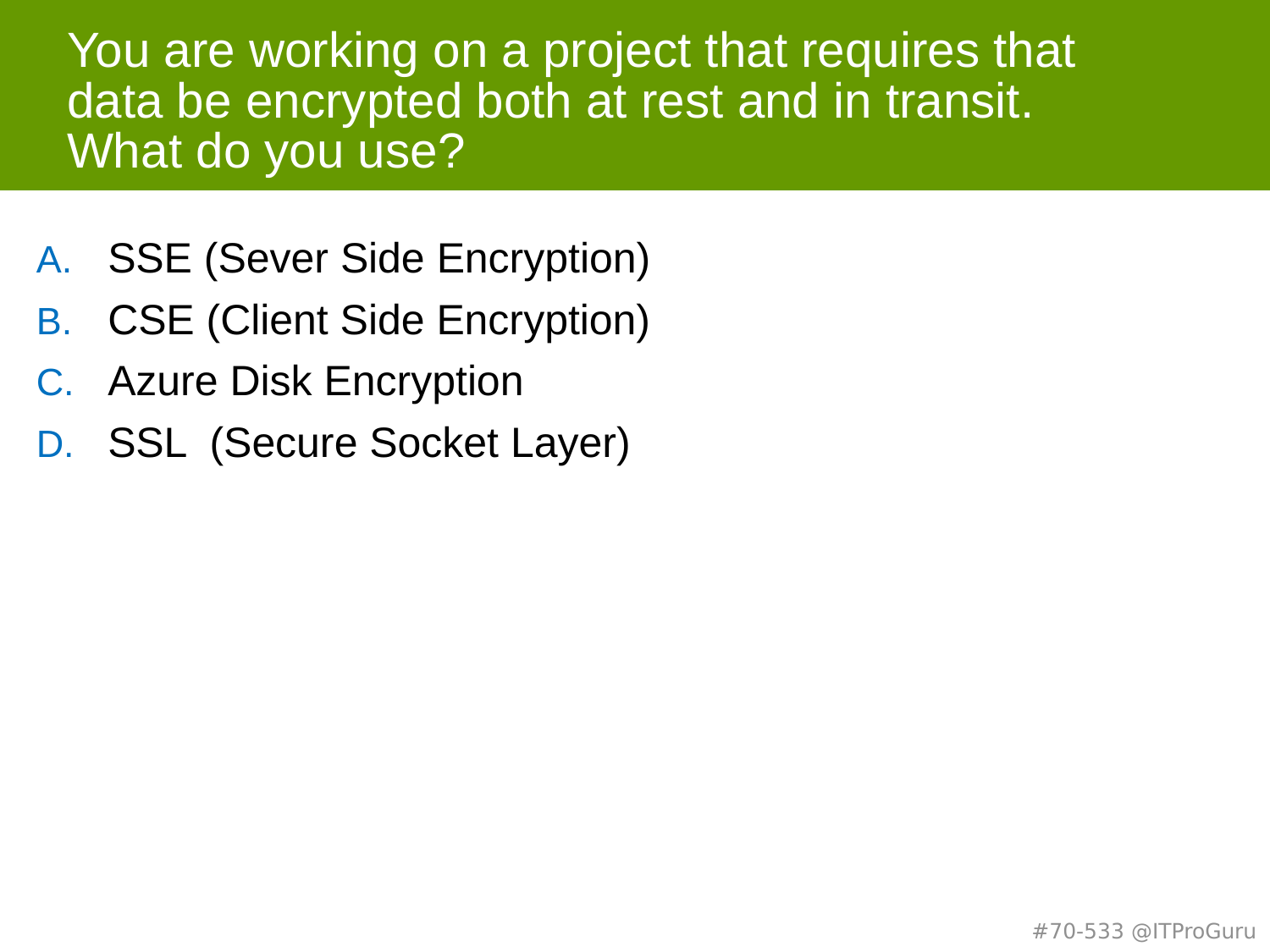

# You are working on a project that requires that data be encrypted both at rest and in transit. What do you use?
SSE (Sever Side Encryption)
CSE (Client Side Encryption)
Azure Disk Encryption
SSL  (Secure Socket Layer)